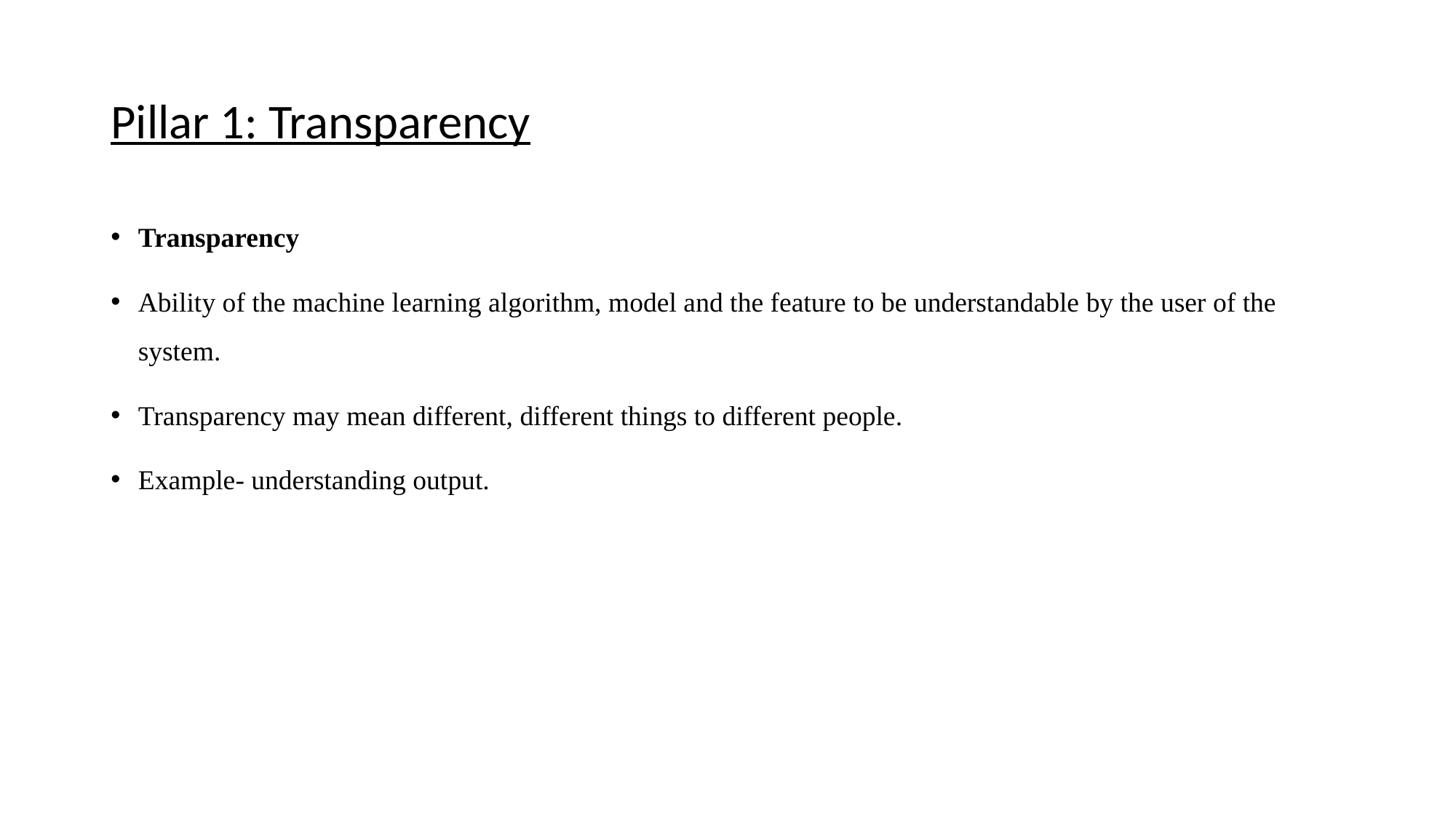

# Pillar 1: Transparency
Transparency
Ability of the machine learning algorithm, model and the feature to be understandable by the user of the system.
Transparency may mean different, different things to different people.
Example- understanding output.